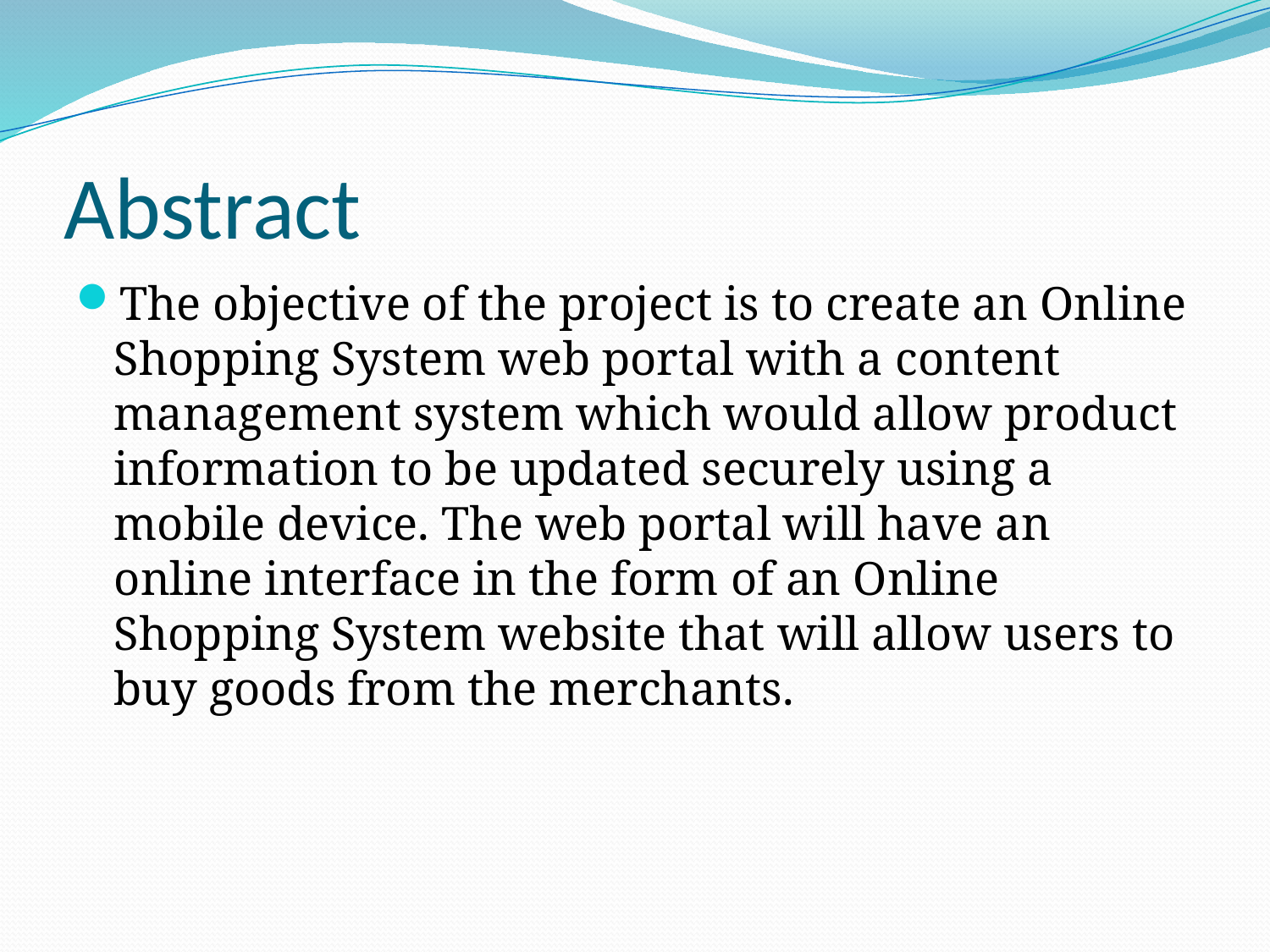

# Abstract
The objective of the project is to create an Online Shopping System web portal with a content management system which would allow product information to be updated securely using a mobile device. The web portal will have an online interface in the form of an Online Shopping System website that will allow users to buy goods from the merchants.